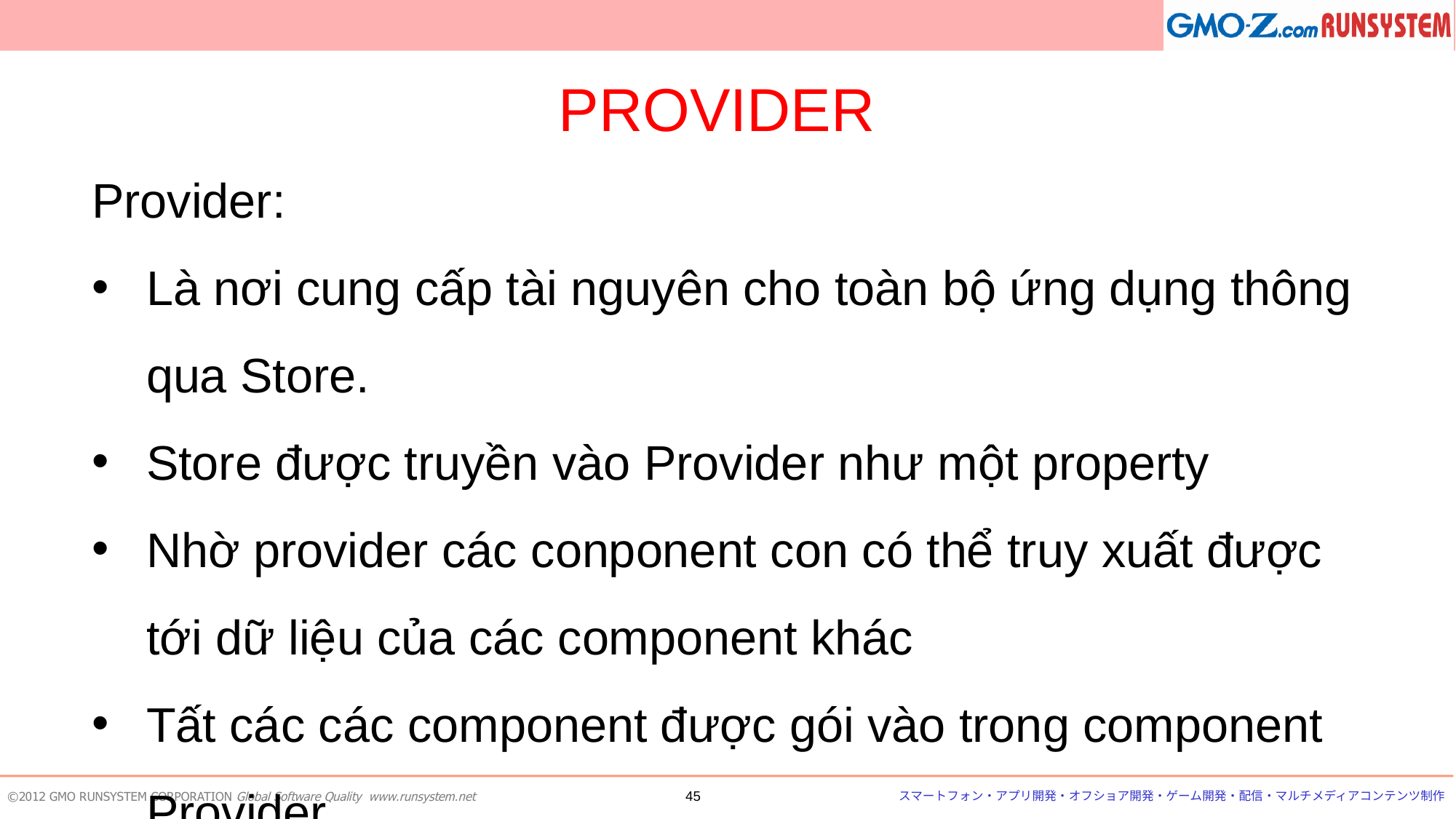

# PROVIDER
Provider:
Là nơi cung cấp tài nguyên cho toàn bộ ứng dụng thông qua Store.
Store được truyền vào Provider như một property
Nhờ provider các conponent con có thể truy xuất được tới dữ liệu của các component khác
Tất các các component được gói vào trong component Provider